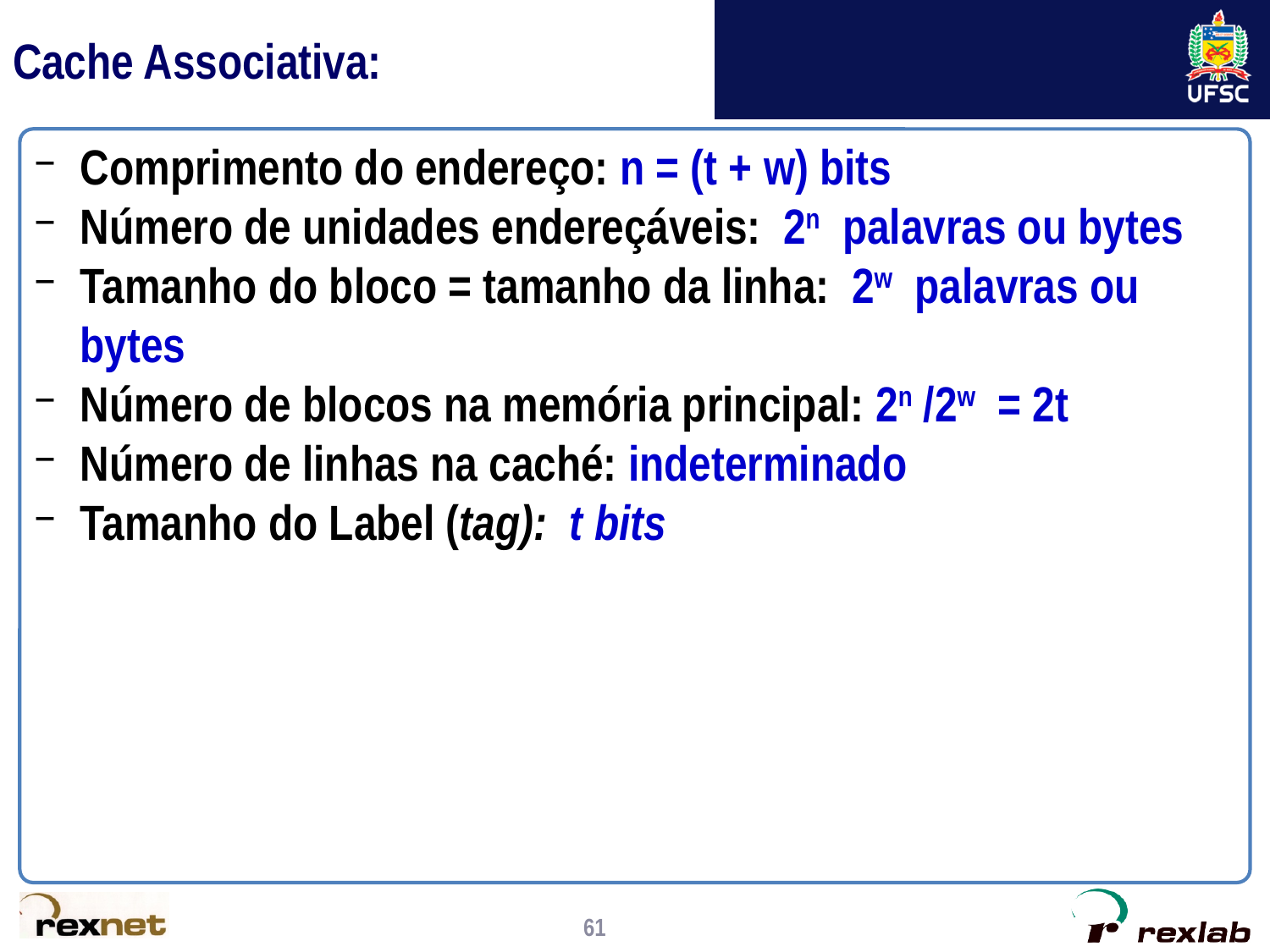

# Cache Associativa:
Comprimento do endereço: n = (t + w) bits
Número de unidades endereçáveis:  2n  palavras ou bytes
Tamanho do bloco = tamanho da linha:  2w  palavras ou bytes
Número de blocos na memória principal: 2n /2w  = 2t
Número de linhas na caché: indeterminado
Tamanho do Label (tag):  t bits
61